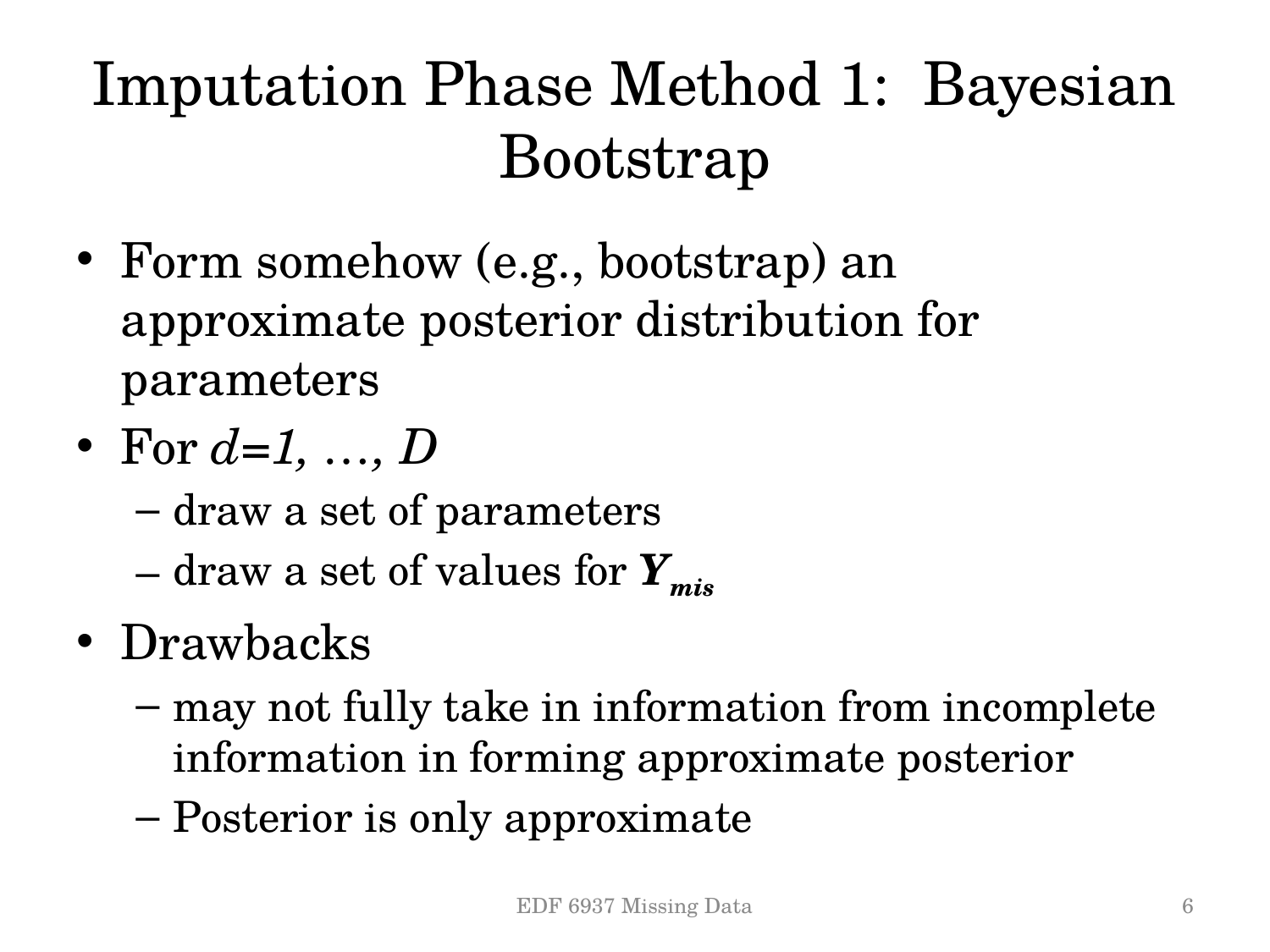

# Imputation Phase Method 1:  Bayesian Bootstrap
Form somehow (e.g., bootstrap) an approximate posterior distribution for parameters
For d=1, …, D
draw a set of parameters
draw a set of values for Ymis
Drawbacks
may not fully take in information from incomplete information in forming approximate posterior
Posterior is only approximate
EDF 6937 Missing Data
6